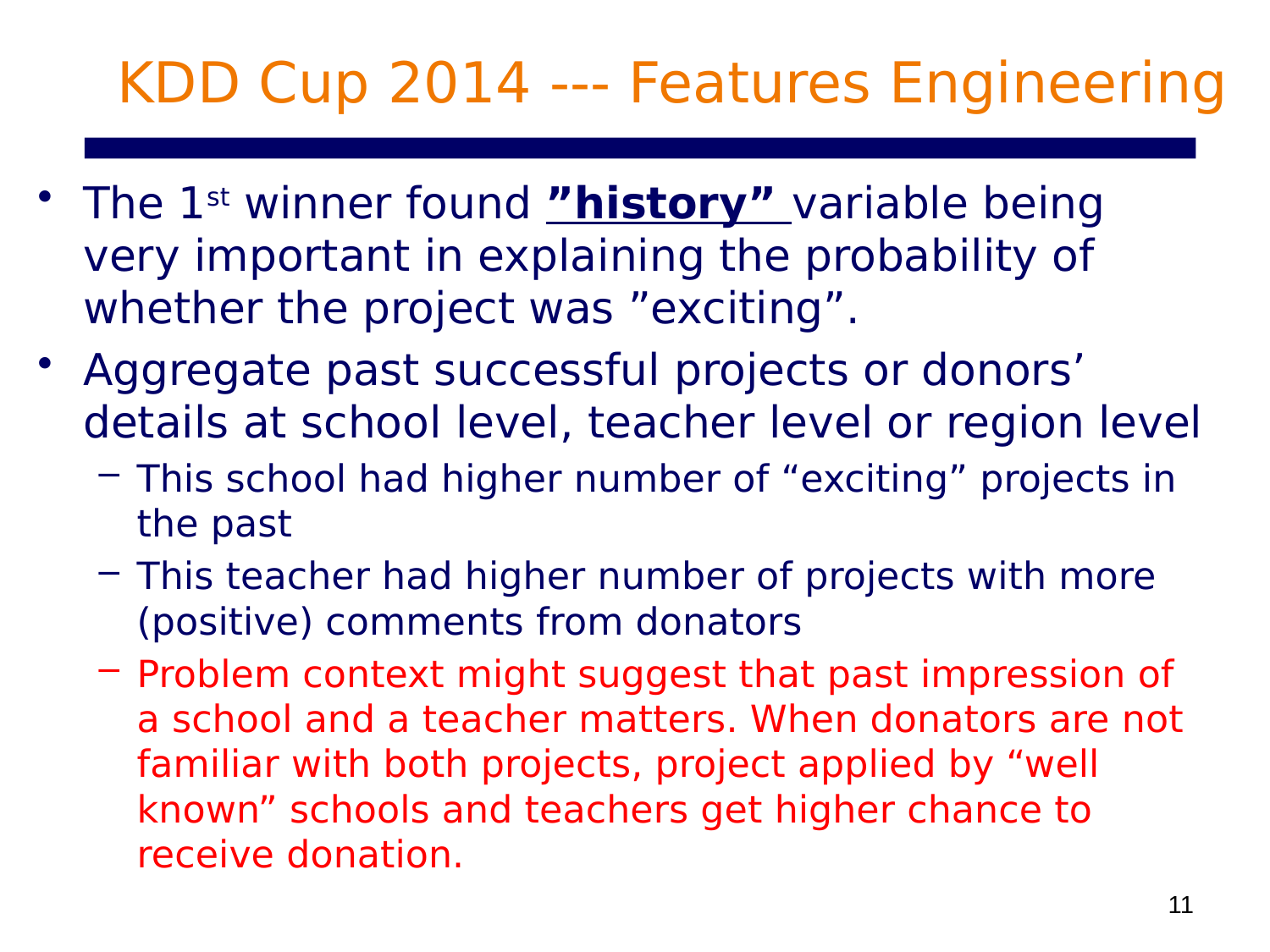

# KDD Cup 2014 --- Features Engineering
The 1st winner found ”history” variable being very important in explaining the probability of whether the project was ”exciting”.
Aggregate past successful projects or donors’ details at school level, teacher level or region level
This school had higher number of “exciting” projects in the past
This teacher had higher number of projects with more (positive) comments from donators
Problem context might suggest that past impression of a school and a teacher matters. When donators are not familiar with both projects, project applied by “well known” schools and teachers get higher chance to receive donation.
11